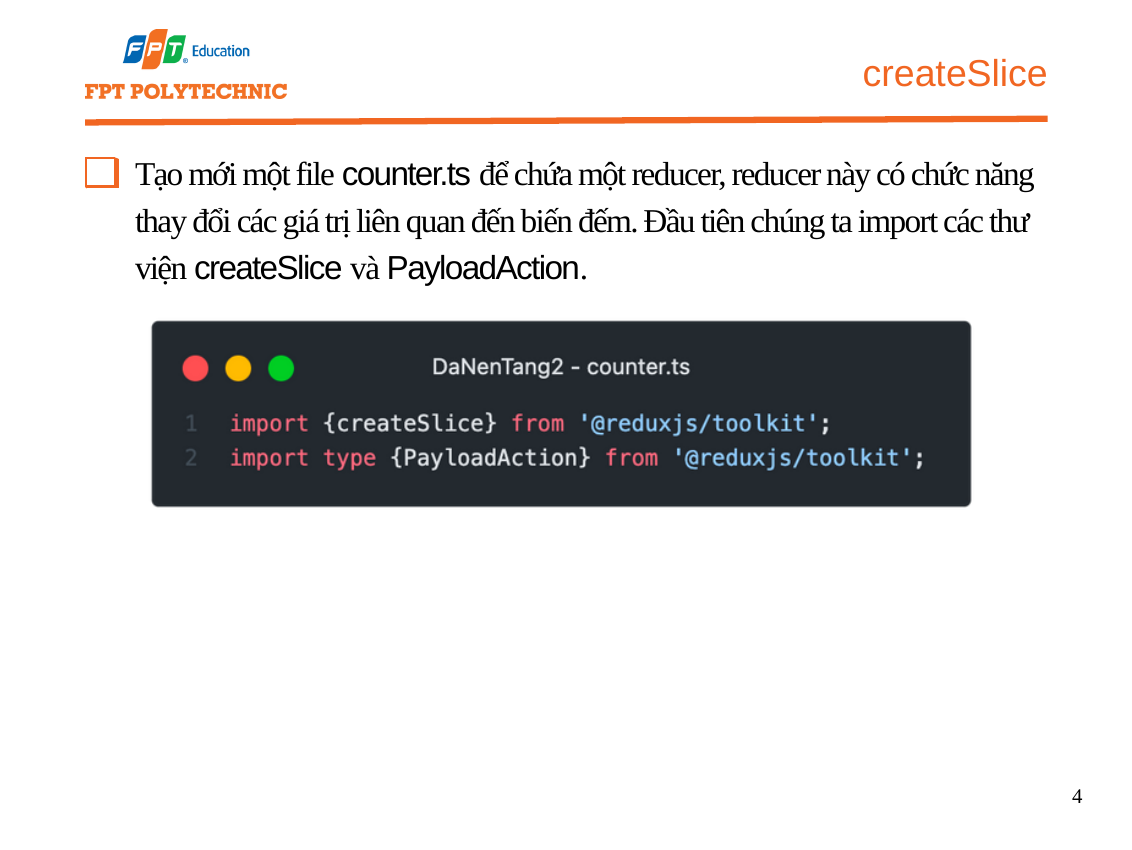

createSlice

Tạo mới một file counter.ts để chứa một reducer, reducer này có chức năng thay đổi các giá trị liên quan đến biến đếm. Đầu tiên chúng ta import các thư viện createSlice và PayloadAction.

4